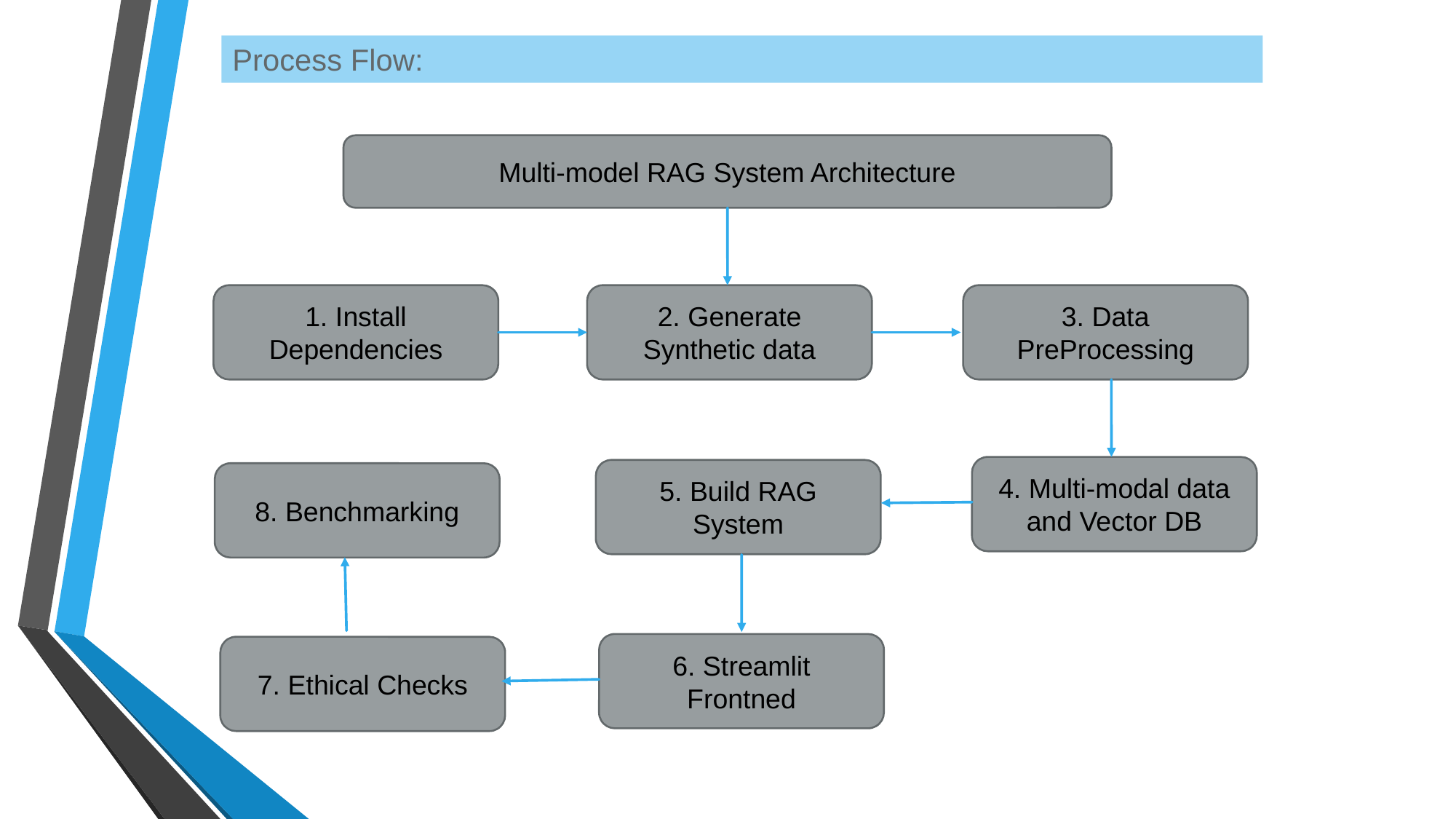

Process Flow:
Multi-model RAG System Architecture
3. Data PreProcessing
1. Install Dependencies
2. Generate Synthetic data
4. Multi-modal data and Vector DB
5. Build RAG System
8. Benchmarking
6. Streamlit Frontned
7. Ethical Checks